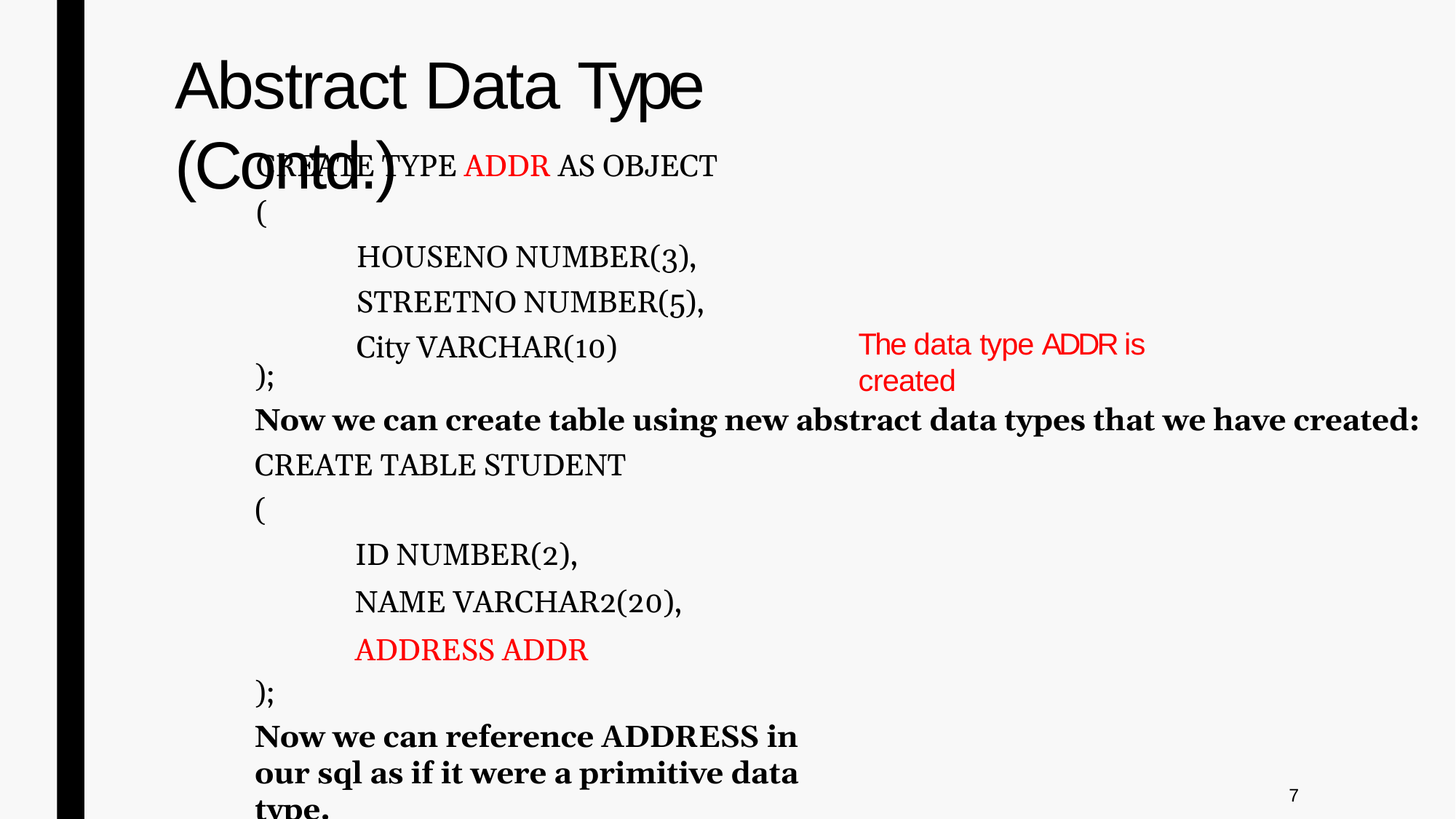

# Abstract Data Type (Contd.)
CREATE TYPE ADDR AS OBJECT
(
HOUSENO NUMBER(3),
STREETNO NUMBER(5),
City VARCHAR(10)

The data type ADDR is created
);
Now we can create table using new abstract data types that we have created:
CREATE TABLE STUDENT
(
ID NUMBER(2),
NAME VARCHAR2(20),
ADDRESS ADDR
);
Now we can reference ADDRESS in our sql as if it were a primitive data type.
7